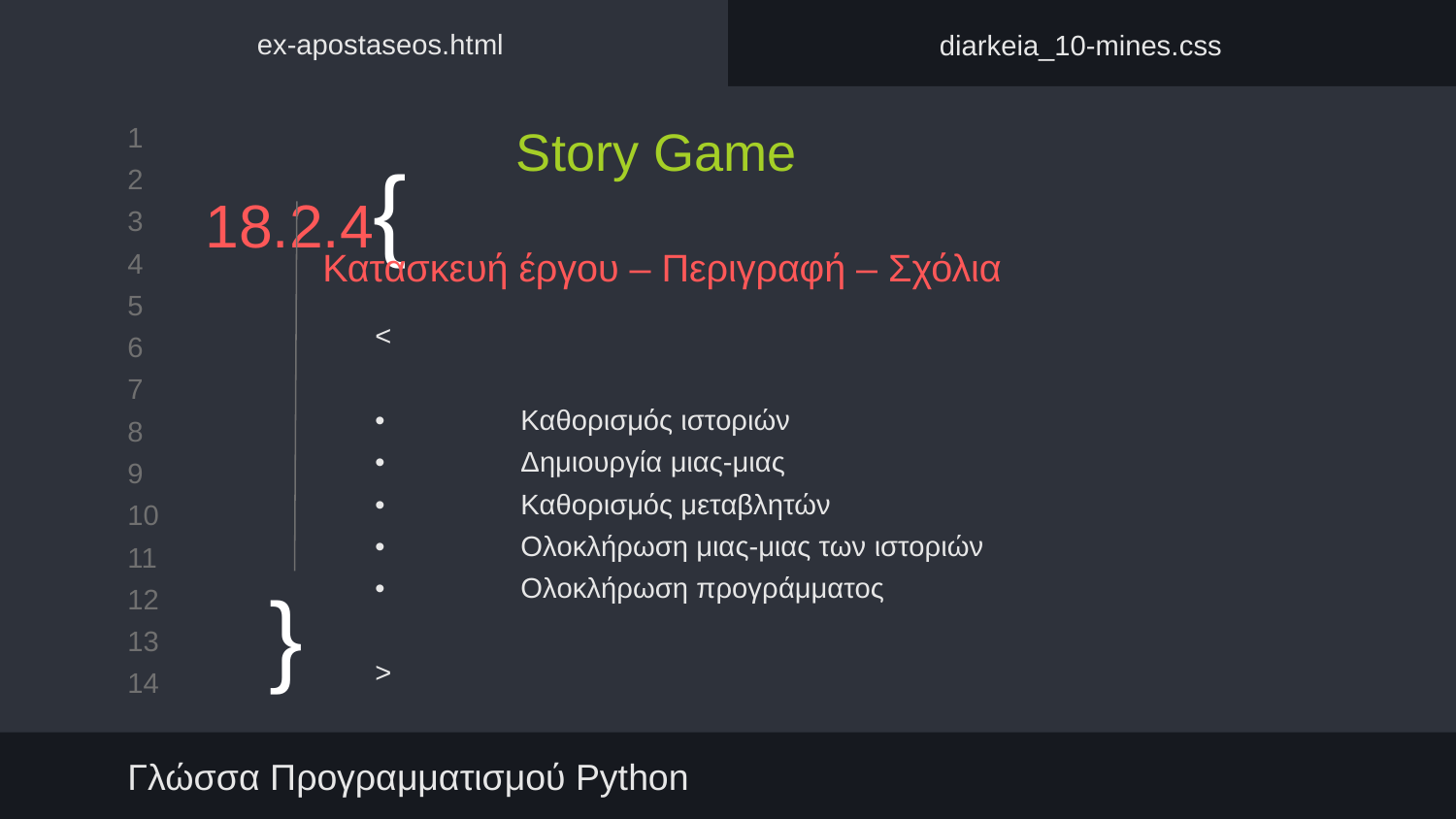

ex-apostaseos.html
diarkeia_10-mines.css
Story Game
# 18.2.4{
Κατασκευή έργου – Περιγραφή – Σχόλια
<

•	Καθορισμός ιστοριών
•	Δημιουργία μιας-μιας
•	Καθορισμός μεταβλητών
•	Ολοκλήρωση μιας-μιας των ιστοριών
•	Ολοκλήρωση προγράμματος

>
}
Γλώσσα Προγραμματισμού Python